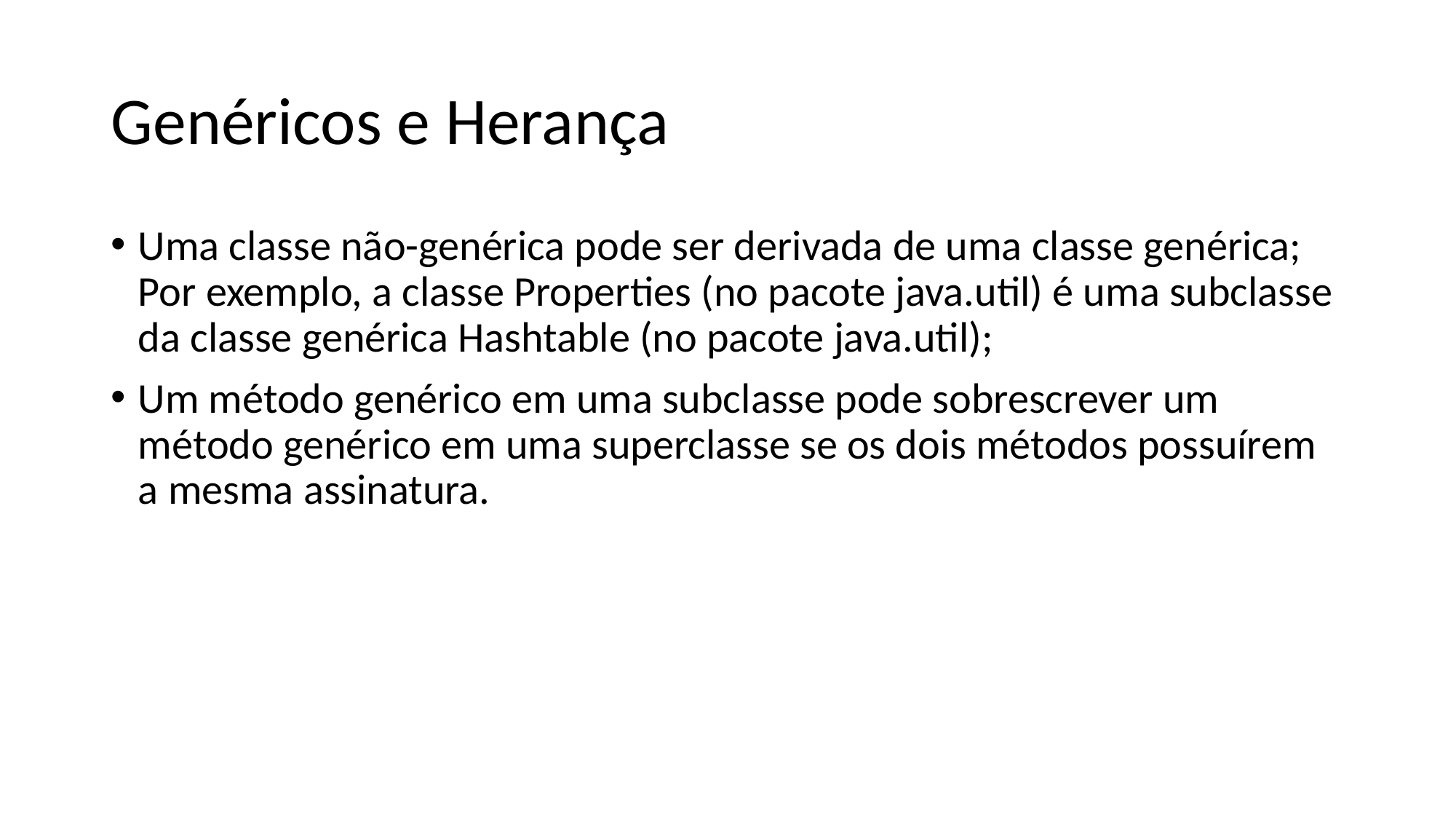

# Genéricos e Herança
Uma classe não-genérica pode ser derivada de uma classe genérica; Por exemplo, a classe Properties (no pacote java.util) é uma subclasse da classe genérica Hashtable (no pacote java.util);
Um método genérico em uma subclasse pode sobrescrever um método genérico em uma superclasse se os dois métodos possuírem a mesma assinatura.